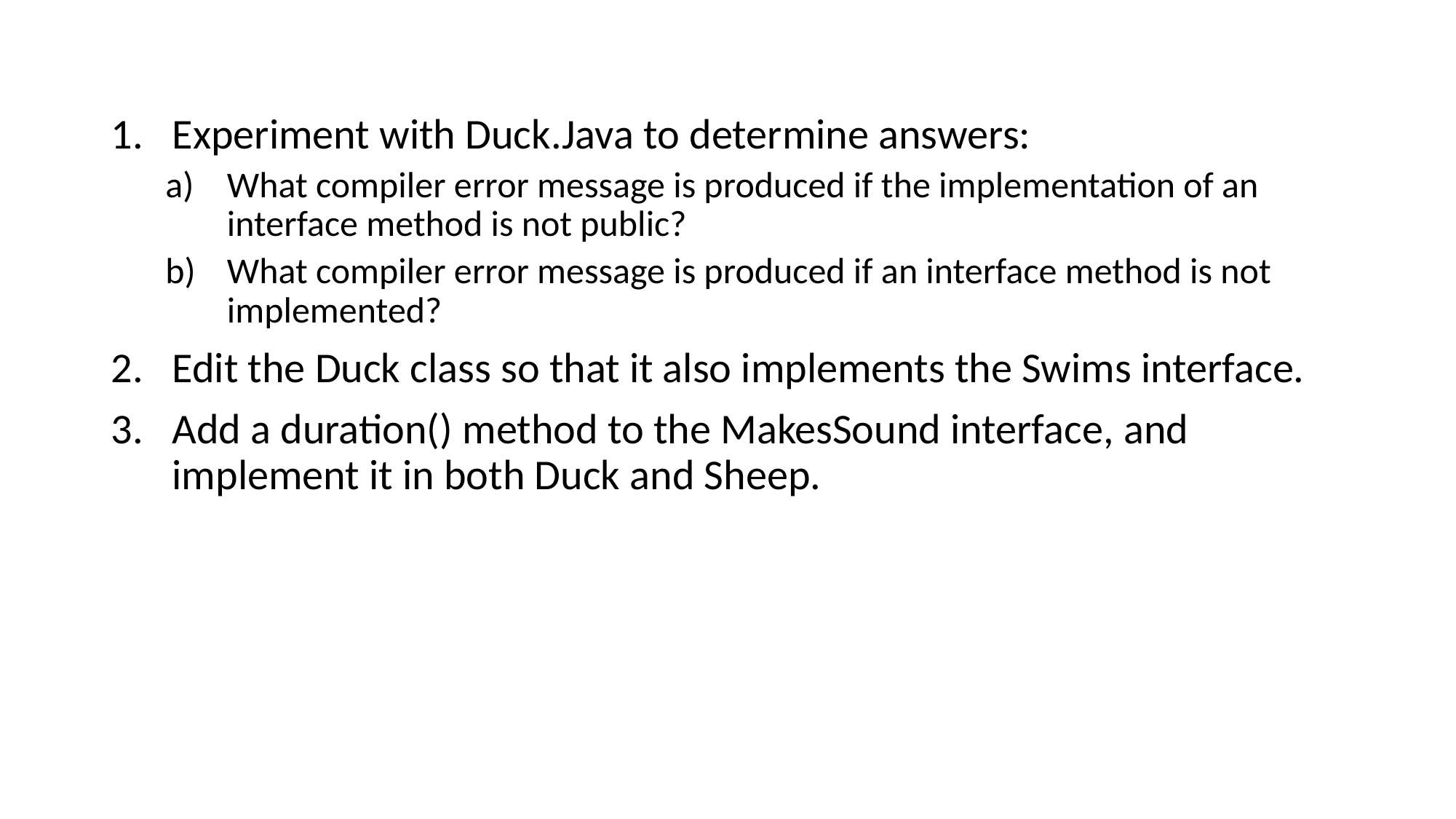

Experiment with Duck.Java to determine answers:
What compiler error message is produced if the implementation of an interface method is not public?
What compiler error message is produced if an interface method is not implemented?
Edit the Duck class so that it also implements the Swims interface.
Add a duration() method to the MakesSound interface, and implement it in both Duck and Sheep.